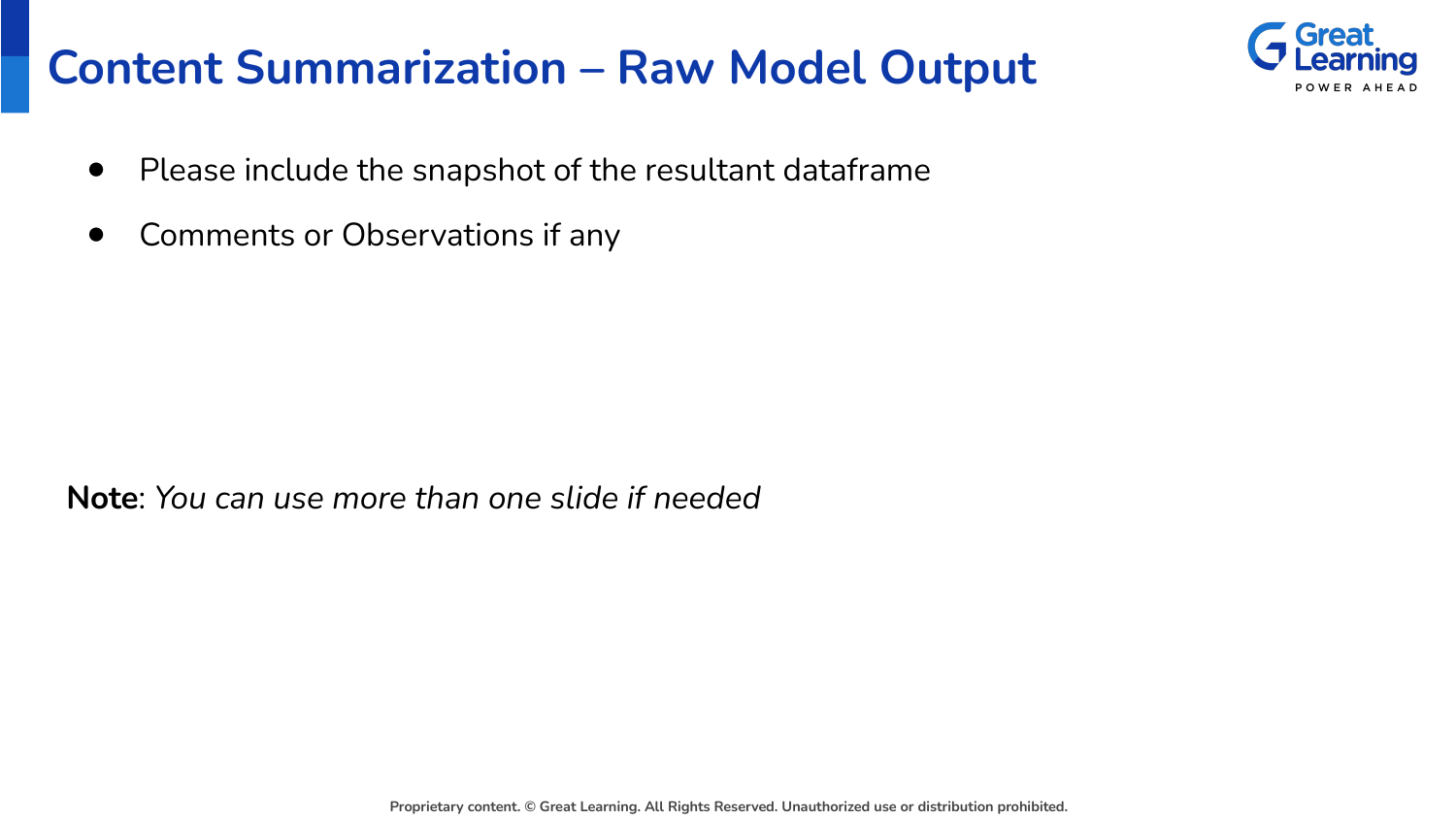

# Content Summarization – Raw Model Output
Please include the snapshot of the resultant dataframe
Comments or Observations if any
Note: You can use more than one slide if needed